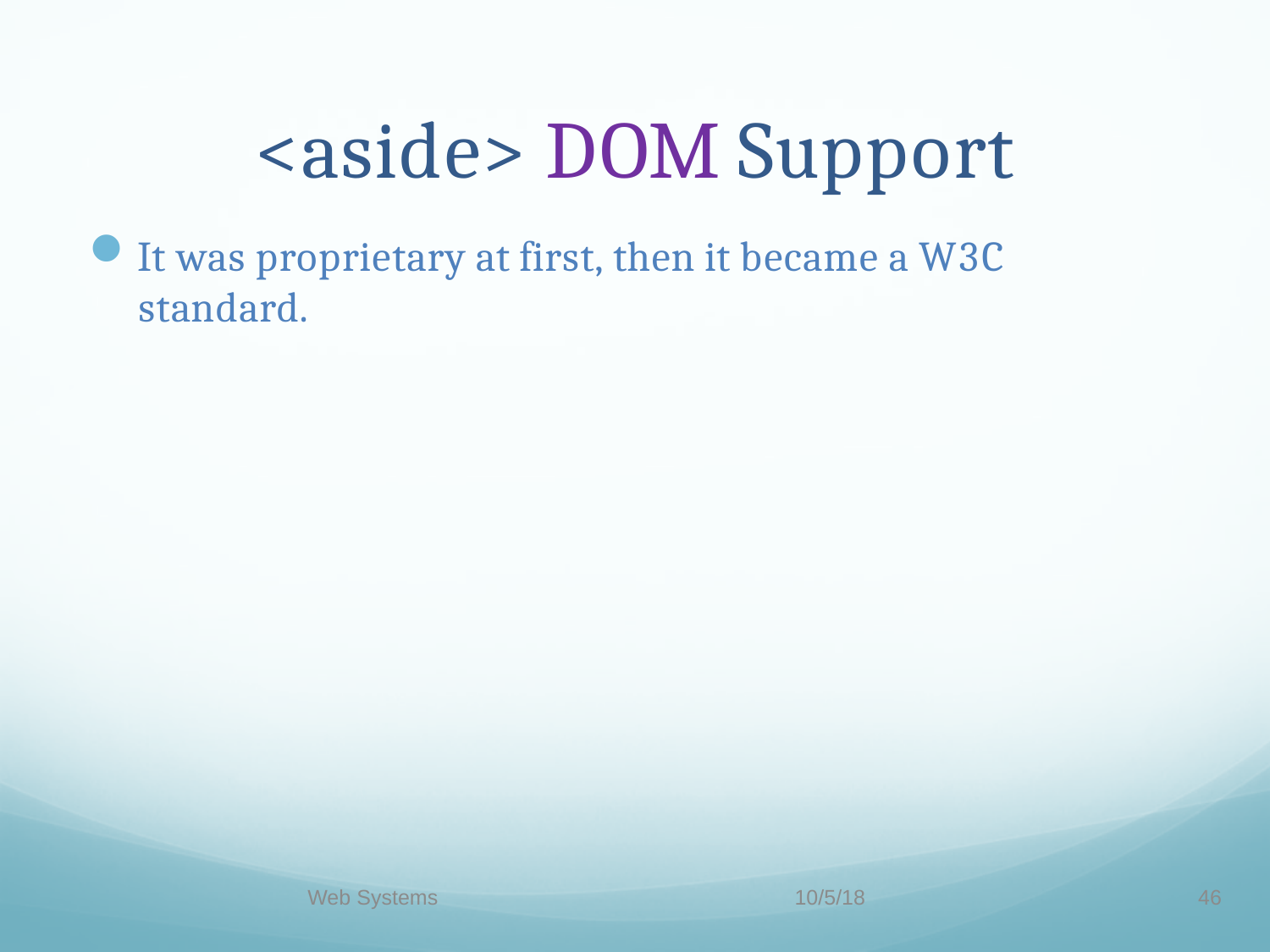

# <aside> DOM Support
It was proprietary at first, then it became a W3C standard.
Web Systems
10/5/18
46